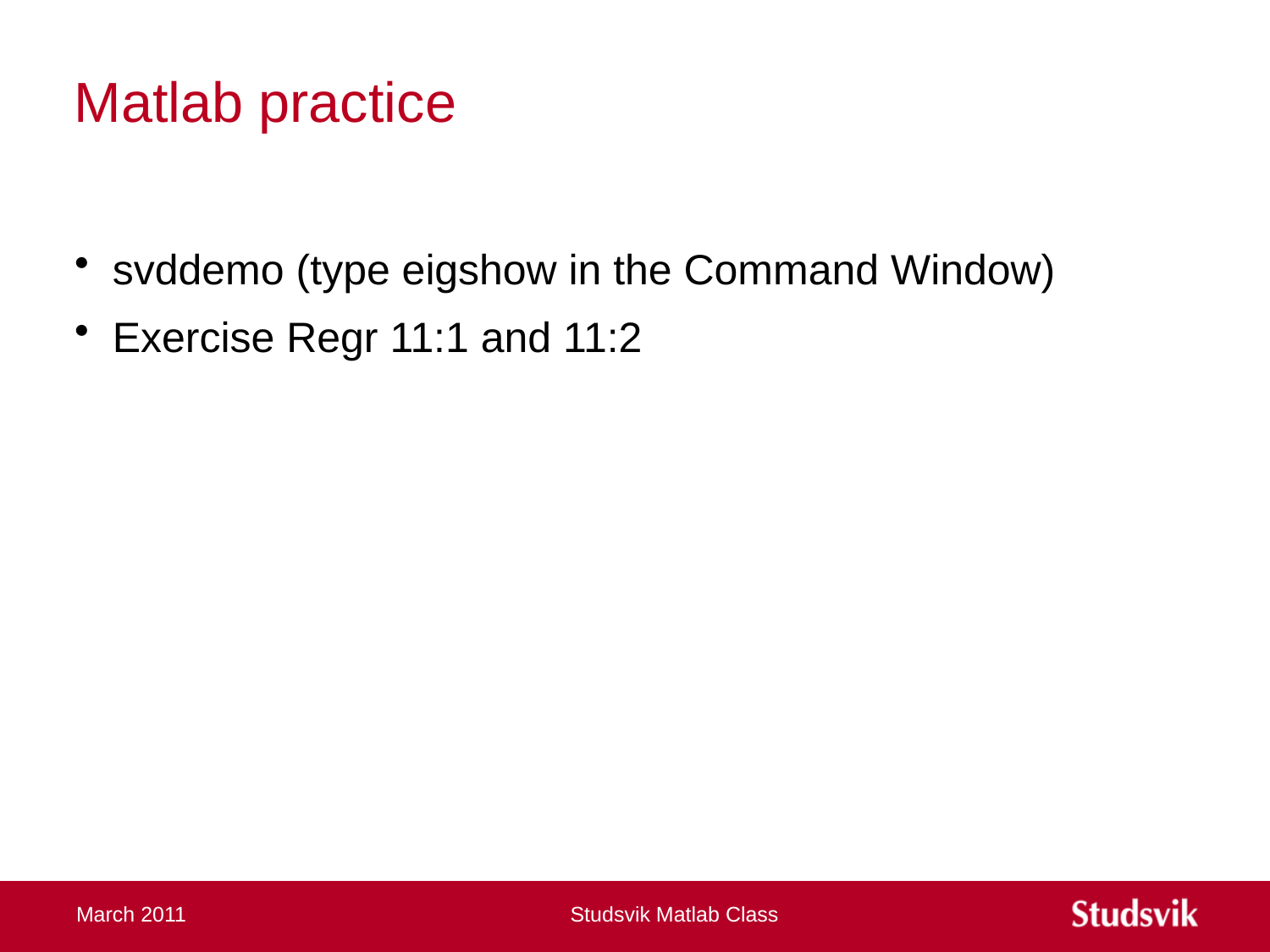

# Matlab practice
svddemo (type eigshow in the Command Window)
Exercise Regr 11:1 and 11:2
March 2011
Studsvik Matlab Class